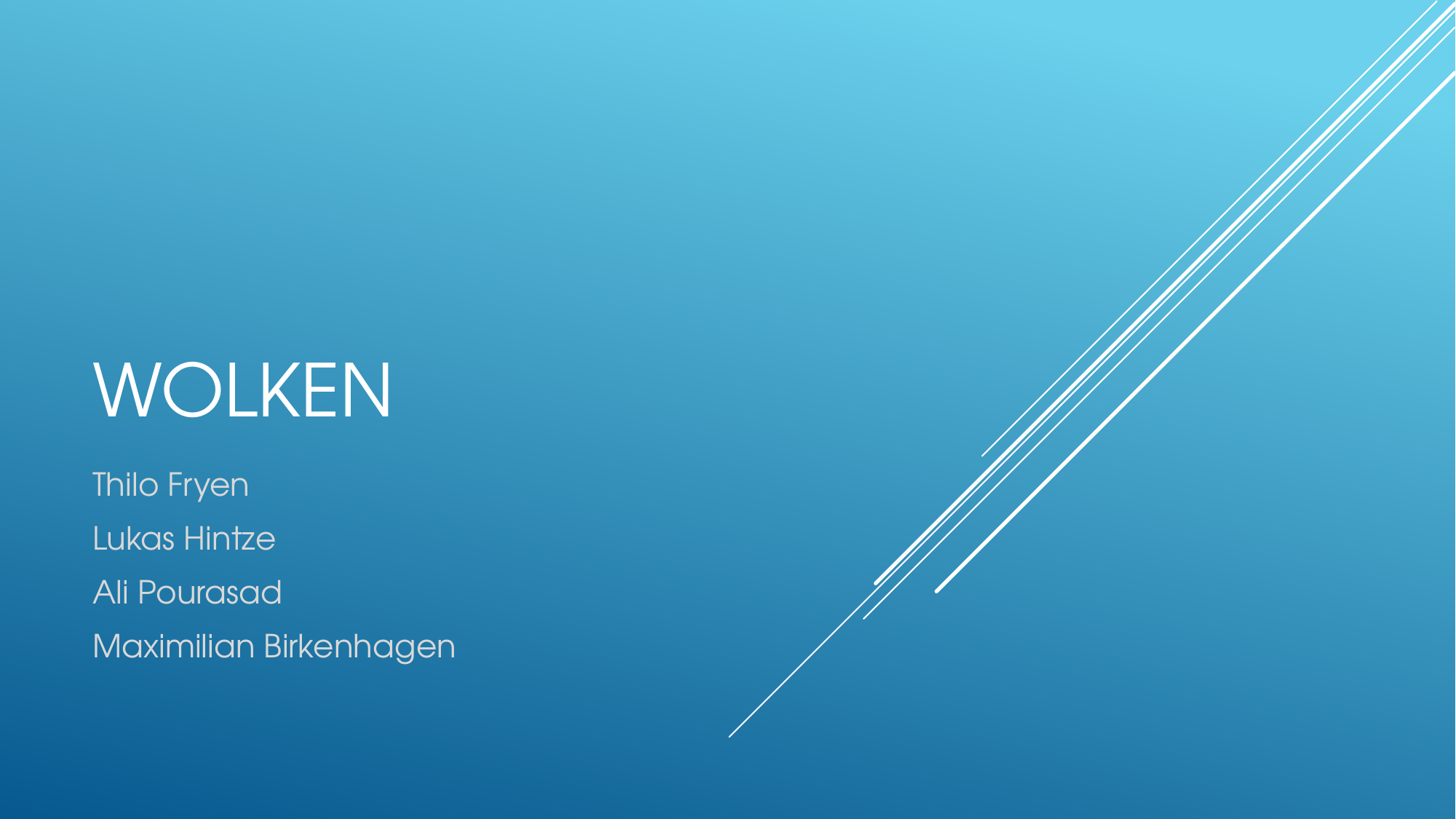

# Wolken
Thilo Fryen
Lukas Hintze
Ali Pourasad
Maximilian Birkenhagen